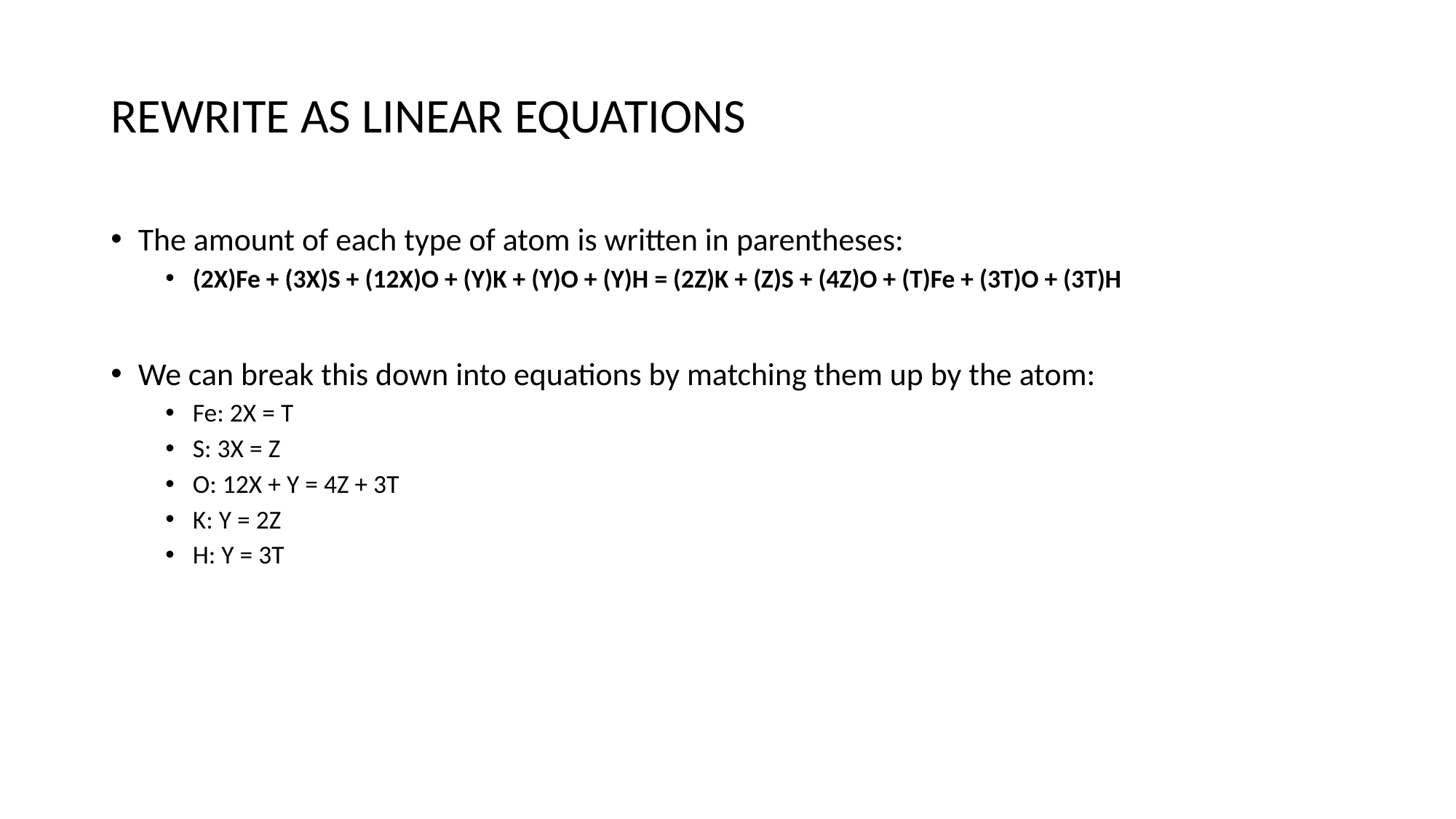

# REWRITE AS LINEAR EQUATIONS
The amount of each type of atom is written in parentheses:
(2X)Fe + (3X)S + (12X)O + (Y)K + (Y)O + (Y)H = (2Z)K + (Z)S + (4Z)O + (T)Fe + (3T)O + (3T)H

We can break this down into equations by matching them up by the atom:
Fe: 2X = T
S: 3X = Z
O: 12X + Y = 4Z + 3T
K: Y = 2Z
H: Y = 3T